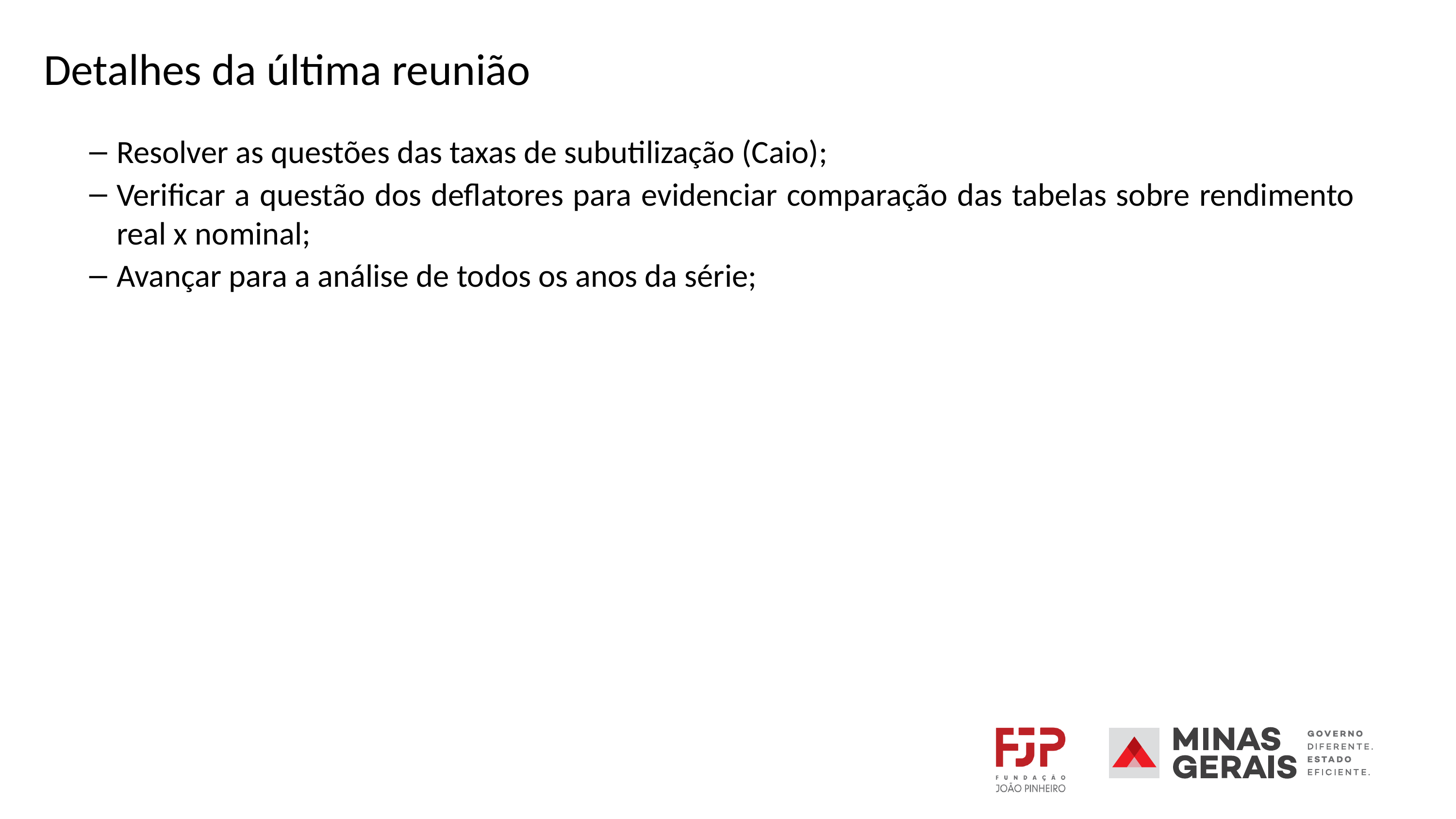

# Detalhes da última reunião
Resolver as questões das taxas de subutilização (Caio);
Verificar a questão dos deflatores para evidenciar comparação das tabelas sobre rendimento real x nominal;
Avançar para a análise de todos os anos da série;